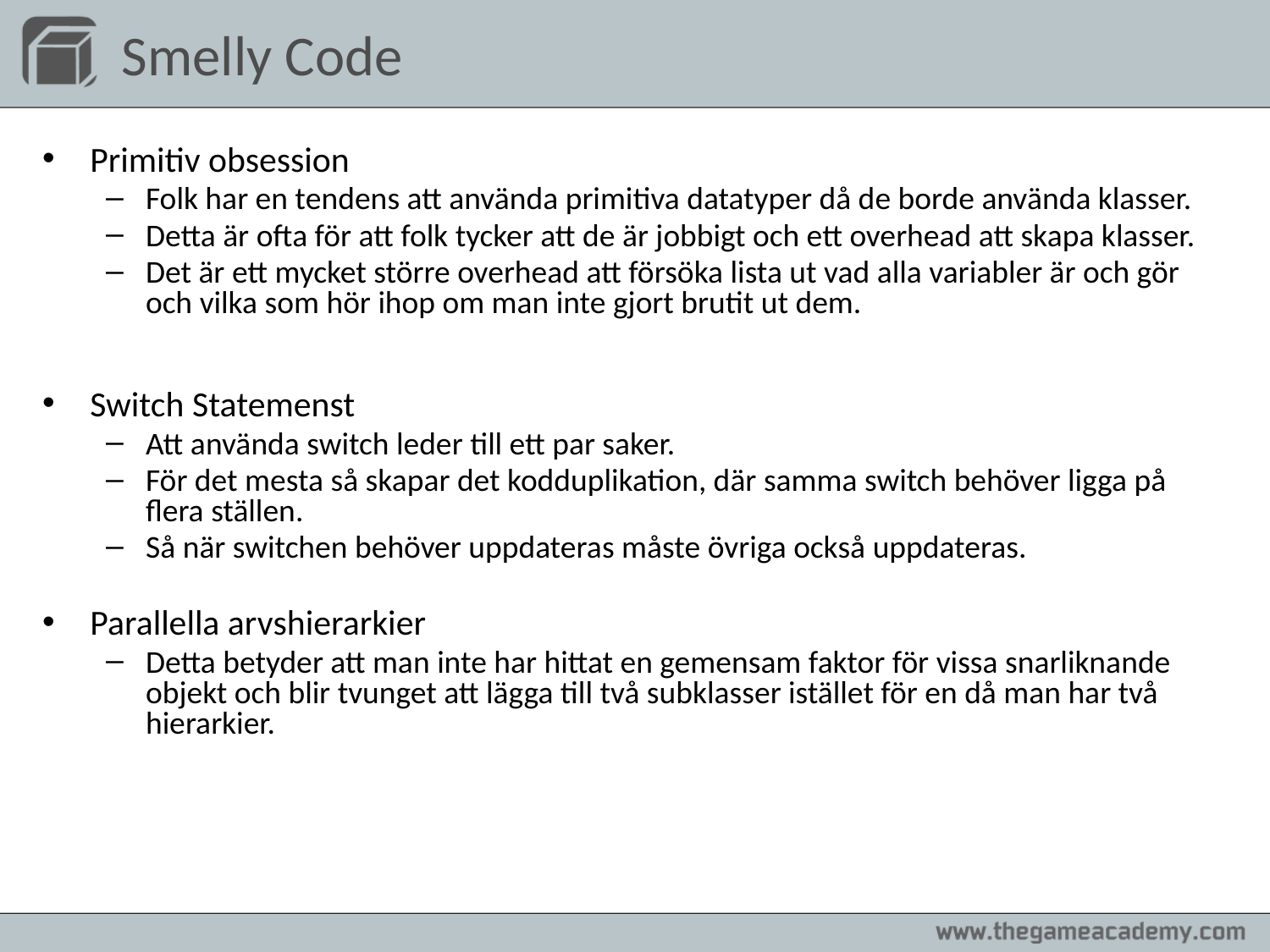

# Smelly Code
Primitiv obsession
Folk har en tendens att använda primitiva datatyper då de borde använda klasser.
Detta är ofta för att folk tycker att de är jobbigt och ett overhead att skapa klasser.
Det är ett mycket större overhead att försöka lista ut vad alla variabler är och gör och vilka som hör ihop om man inte gjort brutit ut dem.

Switch Statemenst
Att använda switch leder till ett par saker.
För det mesta så skapar det kodduplikation, där samma switch behöver ligga på flera ställen.
Så när switchen behöver uppdateras måste övriga också uppdateras.

Parallella arvshierarkier
Detta betyder att man inte har hittat en gemensam faktor för vissa snarliknande objekt och blir tvunget att lägga till två subklasser istället för en då man har två hierarkier.